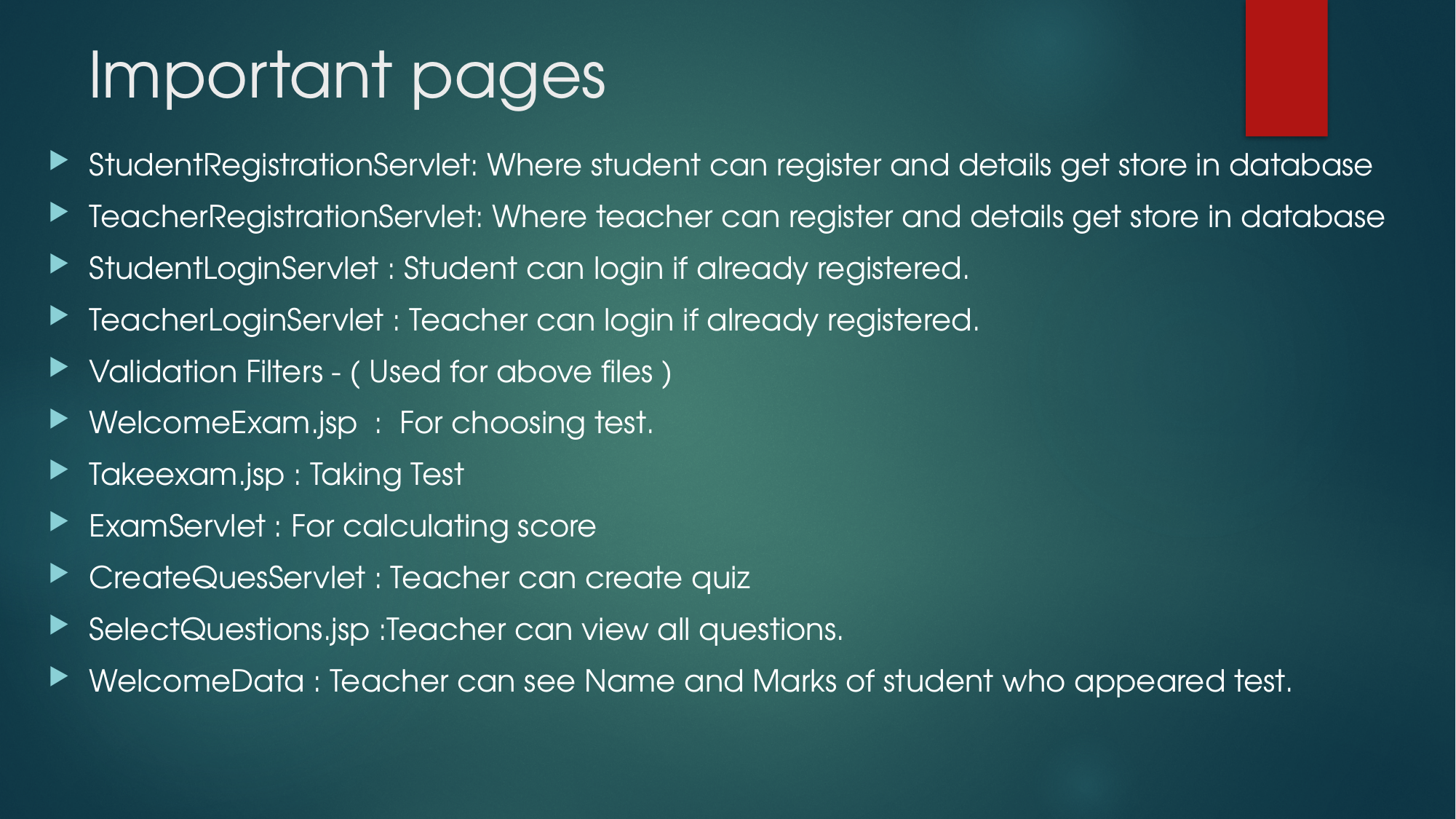

# Important pages
StudentRegistrationServlet: Where student can register and details get store in database
TeacherRegistrationServlet: Where teacher can register and details get store in database
StudentLoginServlet : Student can login if already registered.
TeacherLoginServlet : Teacher can login if already registered.
Validation Filters - ( Used for above files )
WelcomeExam.jsp  :  For choosing test.
Takeexam.jsp : Taking Test
ExamServlet : For calculating score
CreateQuesServlet : Teacher can create quiz
SelectQuestions.jsp :Teacher can view all questions.
WelcomeData : Teacher can see Name and Marks of student who appeared test.